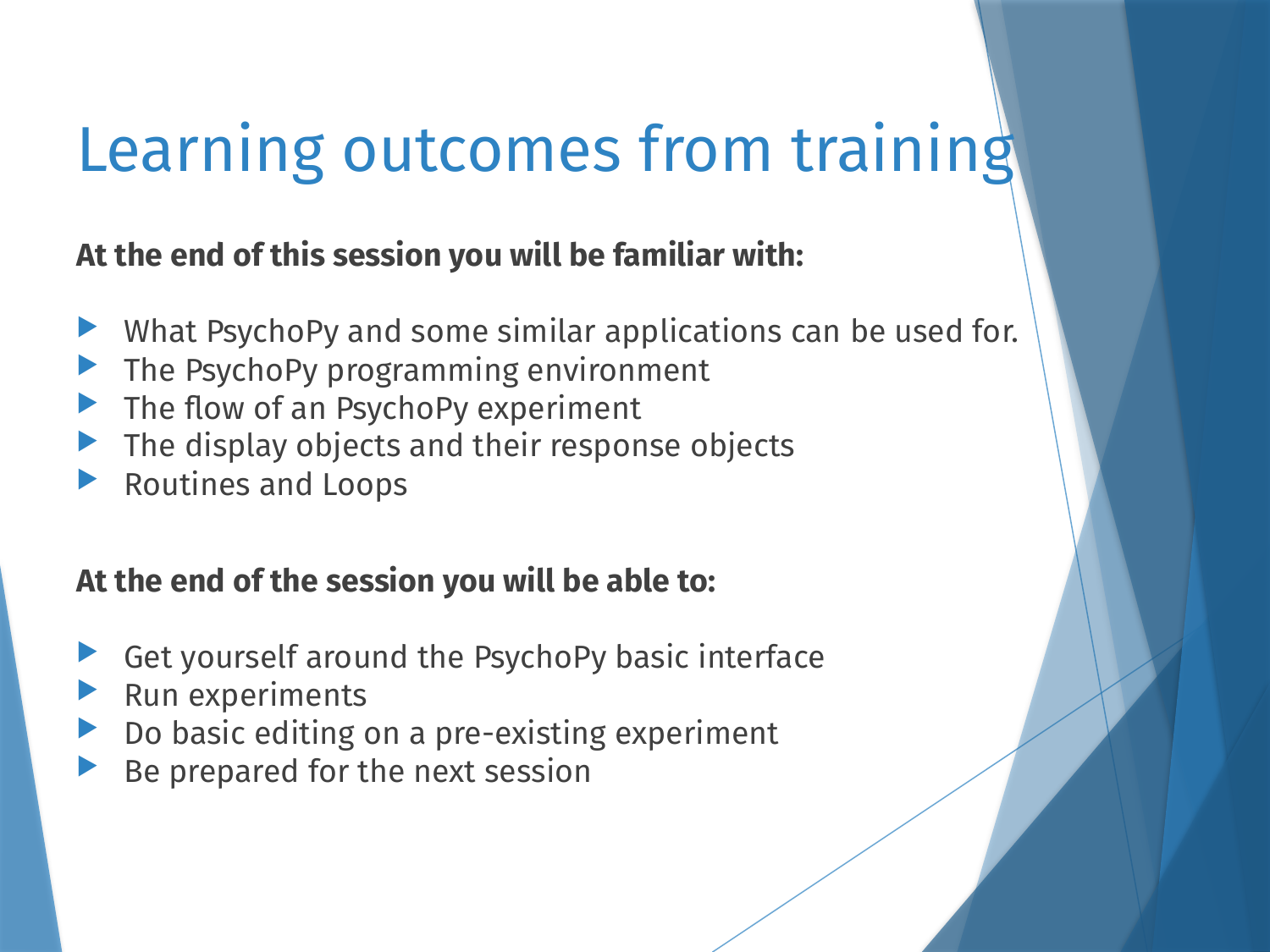

# Learning outcomes from training
At the end of this session you will be familiar with:

What PsychoPy and some similar applications can be used for.
The PsychoPy programming environment
The flow of an PsychoPy experiment
The display objects and their response objects
Routines and Loops

At the end of the session you will be able to:

Get yourself around the PsychoPy basic interface
Run experiments
Do basic editing on a pre-existing experiment
Be prepared for the next session